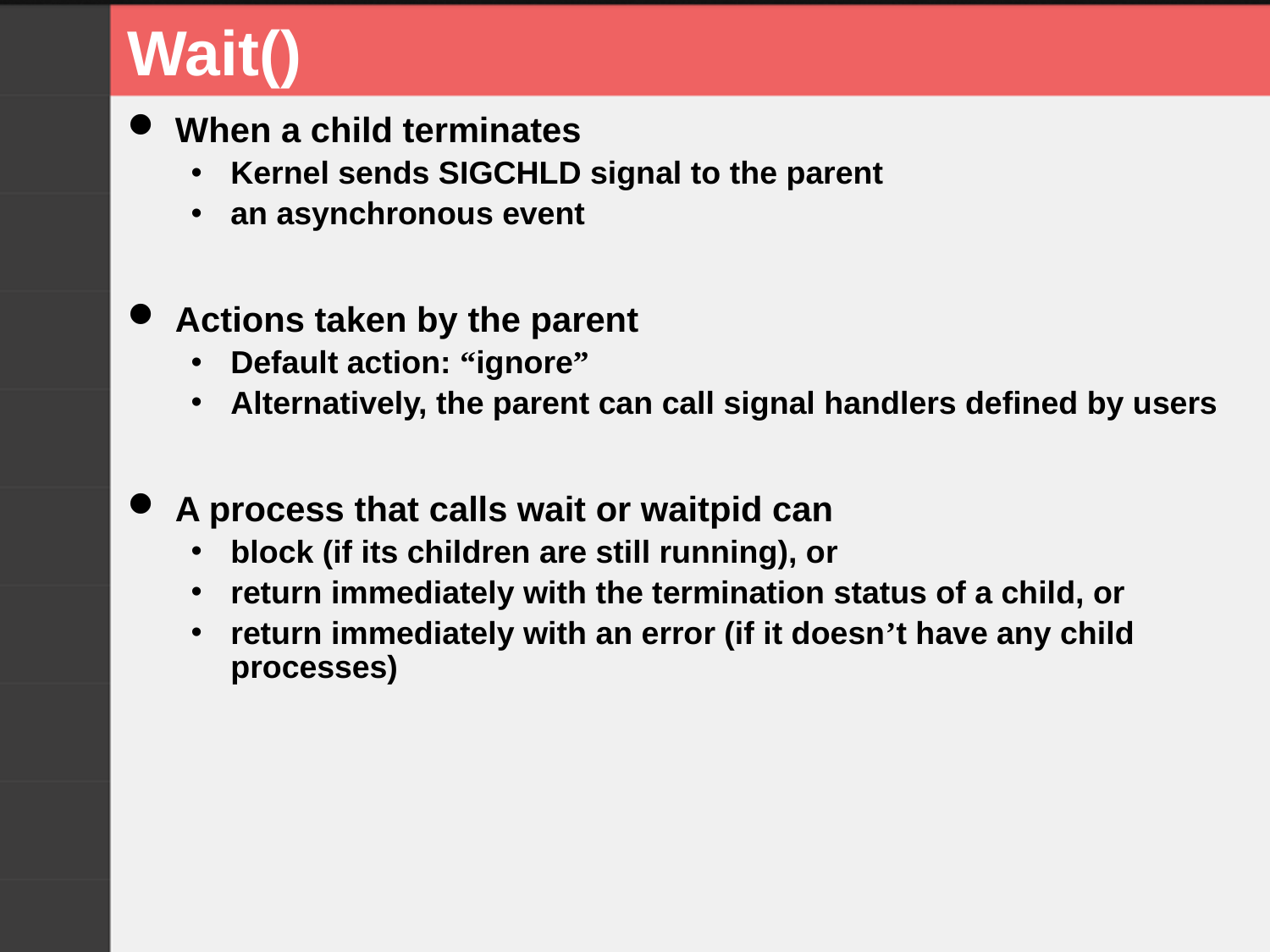

# Wait()
When a child terminates
Kernel sends SIGCHLD signal to the parent
an asynchronous event

Actions taken by the parent
Default action: “ignore”
Alternatively, the parent can call signal handlers defined by users

A process that calls wait or waitpid can
block (if its children are still running), or
return immediately with the termination status of a child, or
return immediately with an error (if it doesn’t have any child processes)